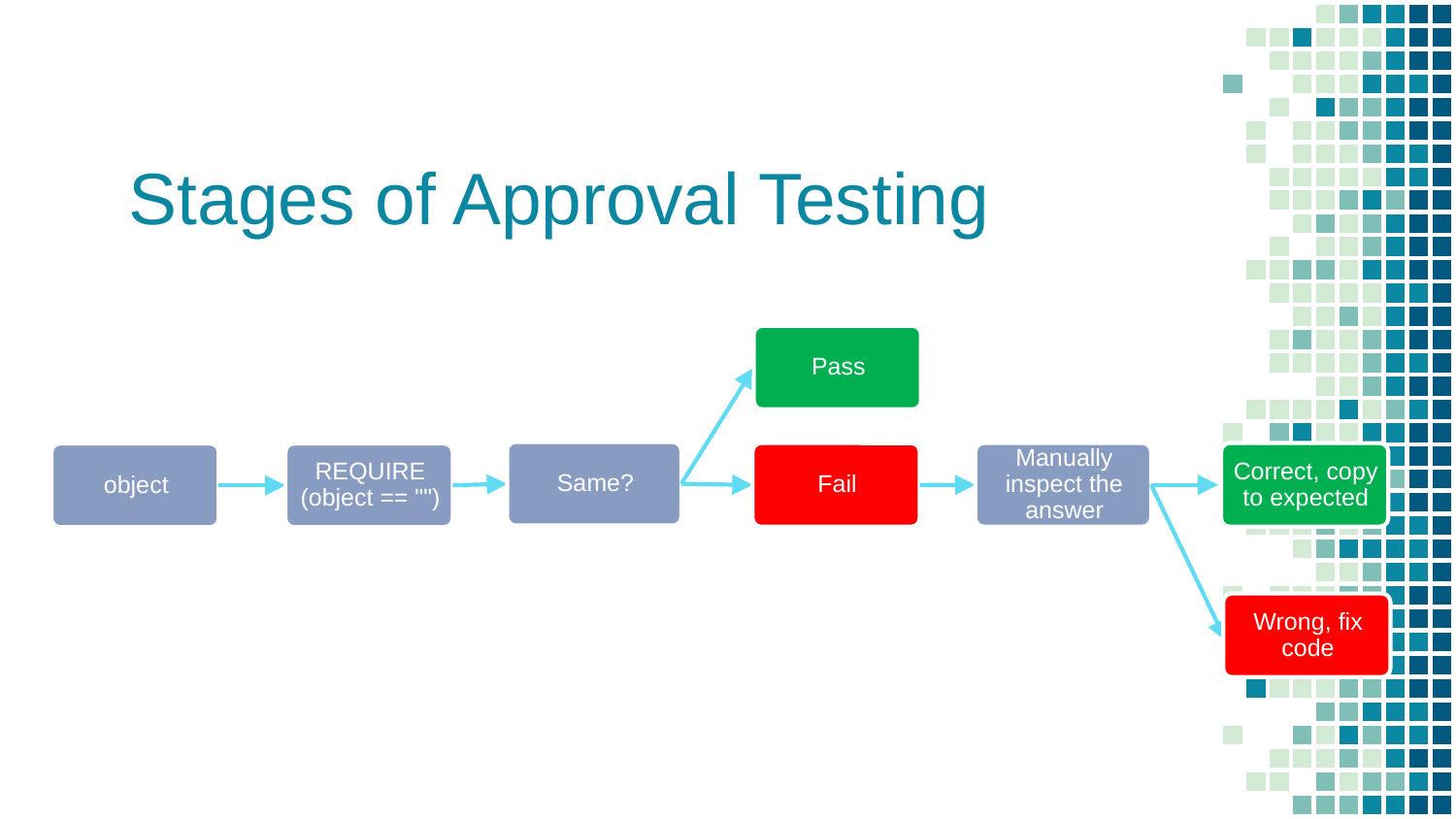

# Stages of Approval Testing
object

REQUIRE
(object == "")

Same?

Pass

Fail

Manually inspect the answer

Correct, copy to expected

Wrong, fix code